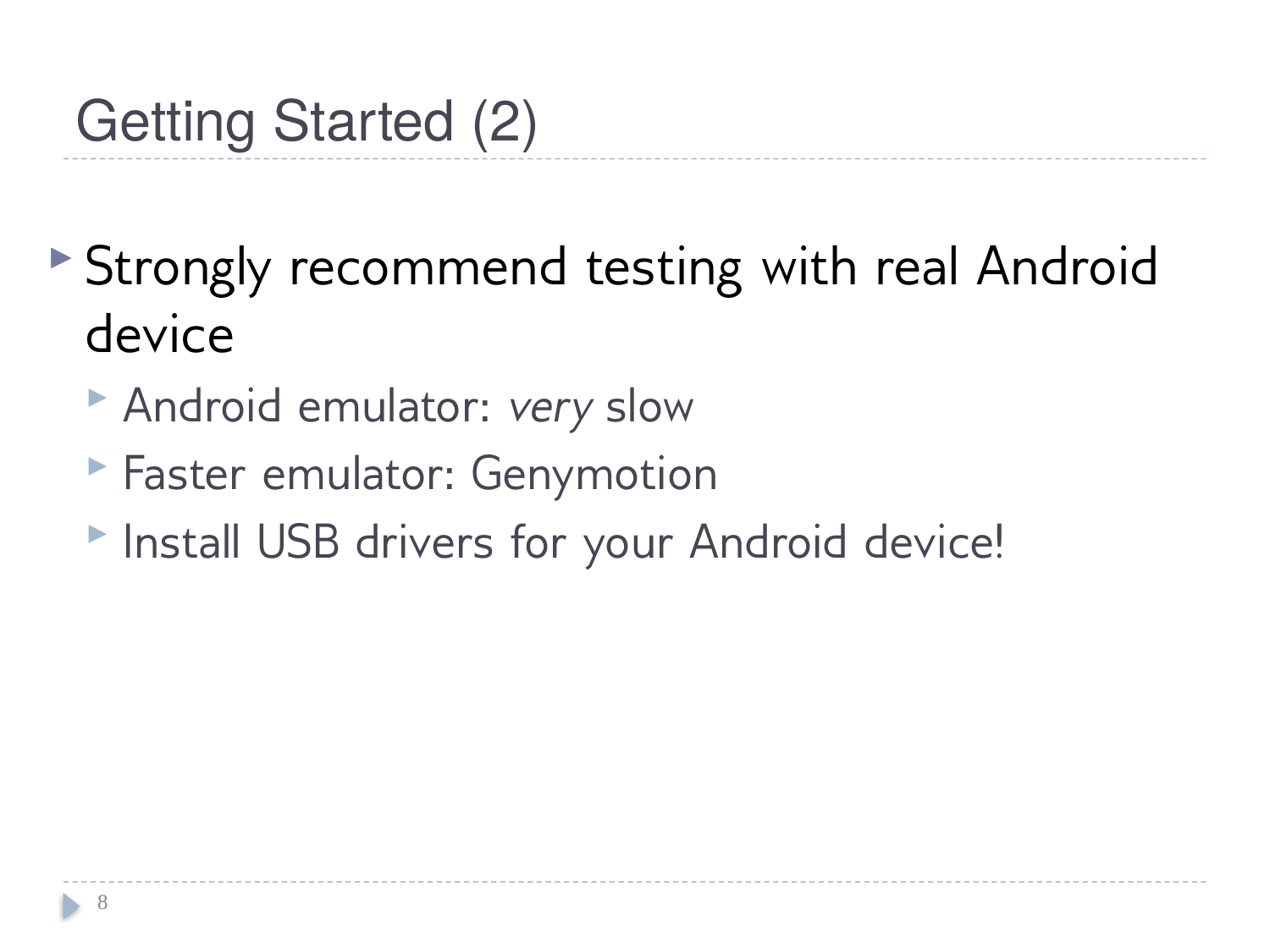

# Getting Started (2)
Strongly recommend testing with real Android device
Android emulator: very slow
Faster emulator: Genymotion
Install USB drivers for your Android device!

8